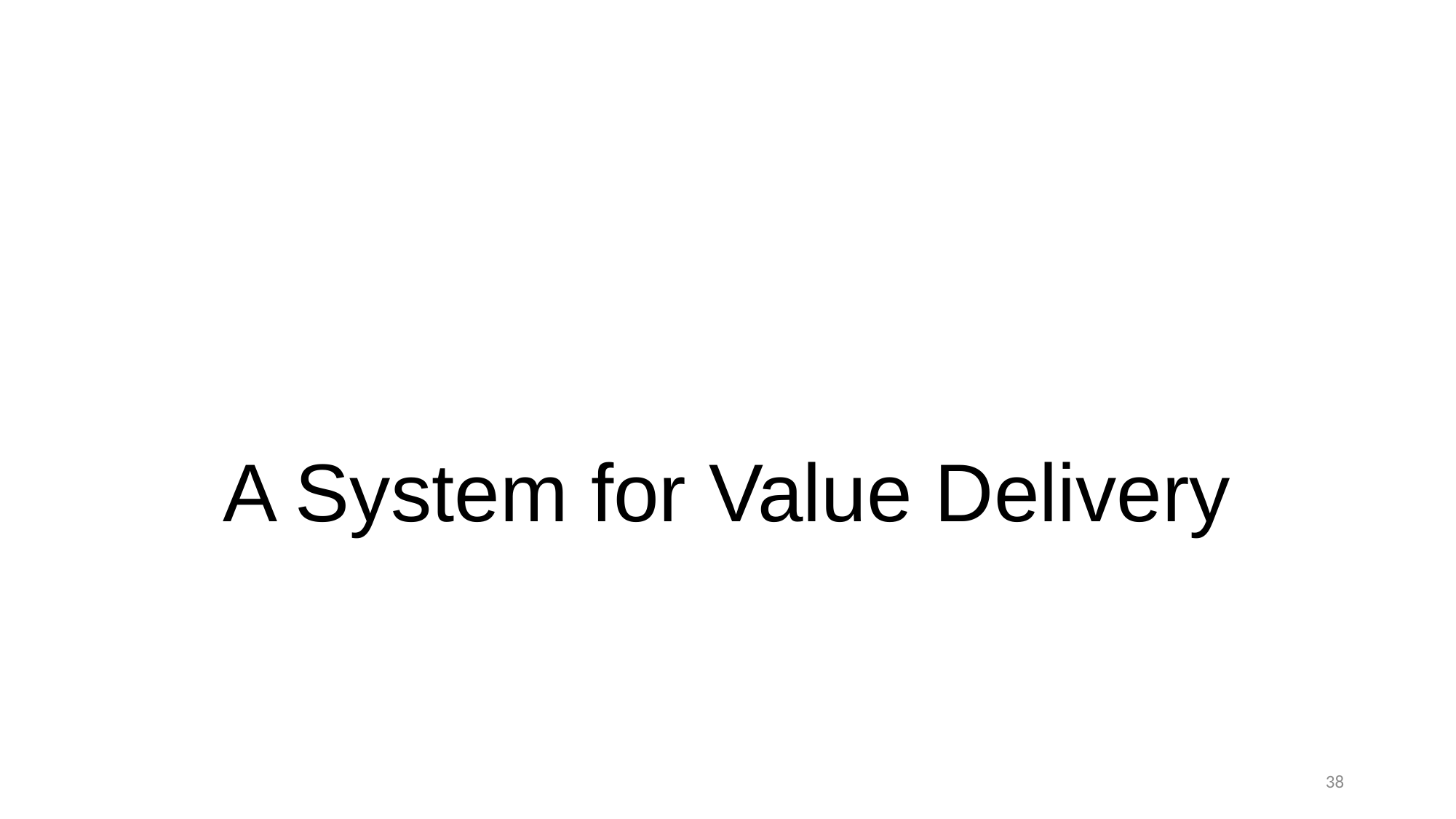

# A System for Value Delivery

38